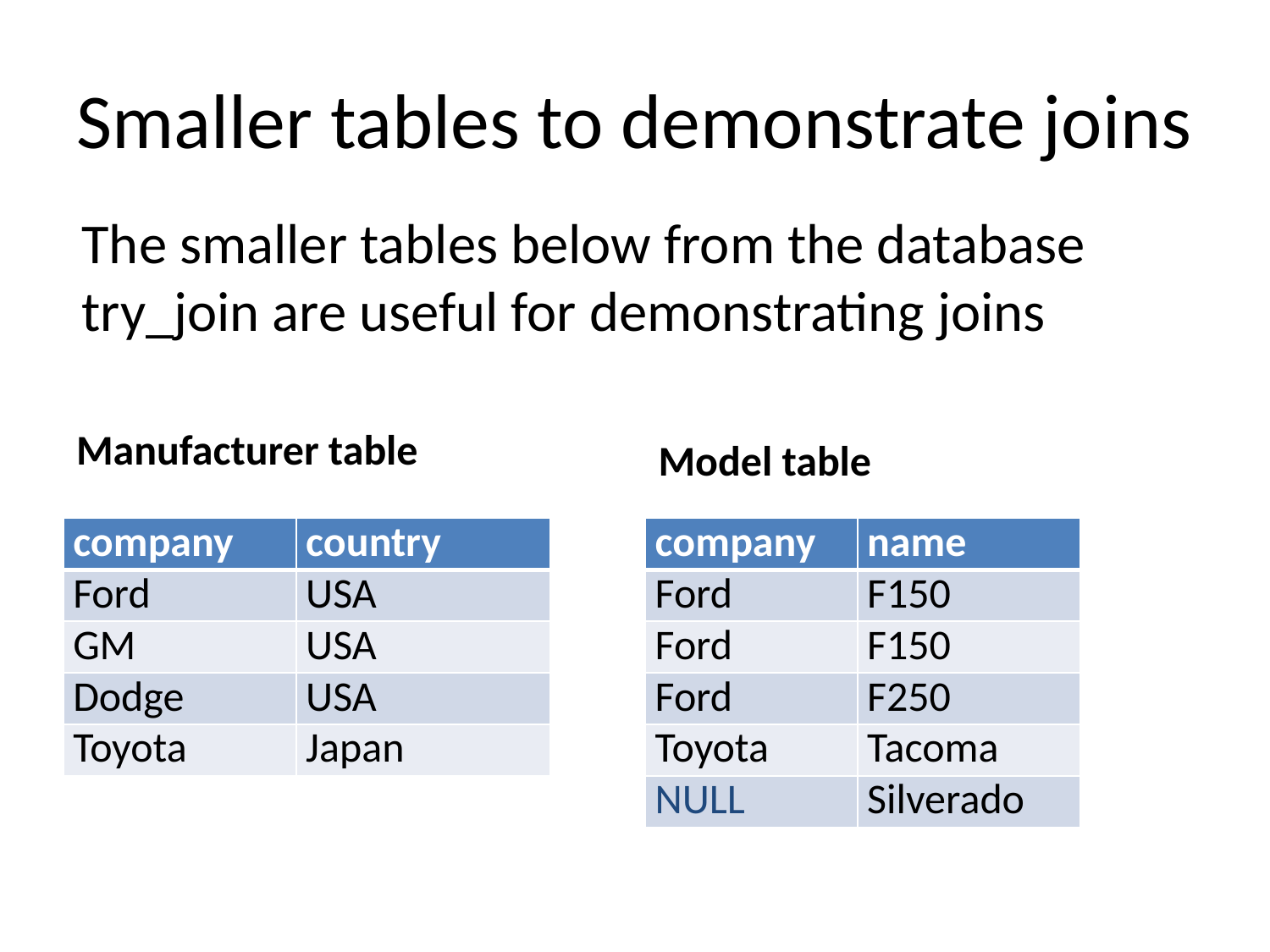

# Smaller tables to demonstrate joins
The smaller tables below from the database
try_join are useful for demonstrating joins
Manufacturer table
Model table
| company | country |
| --- | --- |
| Ford | USA |
| GM | USA |
| Dodge | USA |
| Toyota | Japan |
| company | name |
| --- | --- |
| Ford | F150 |
| Ford | F150 |
| Ford | F250 |
| Toyota | Tacoma |
| NULL | Silverado |